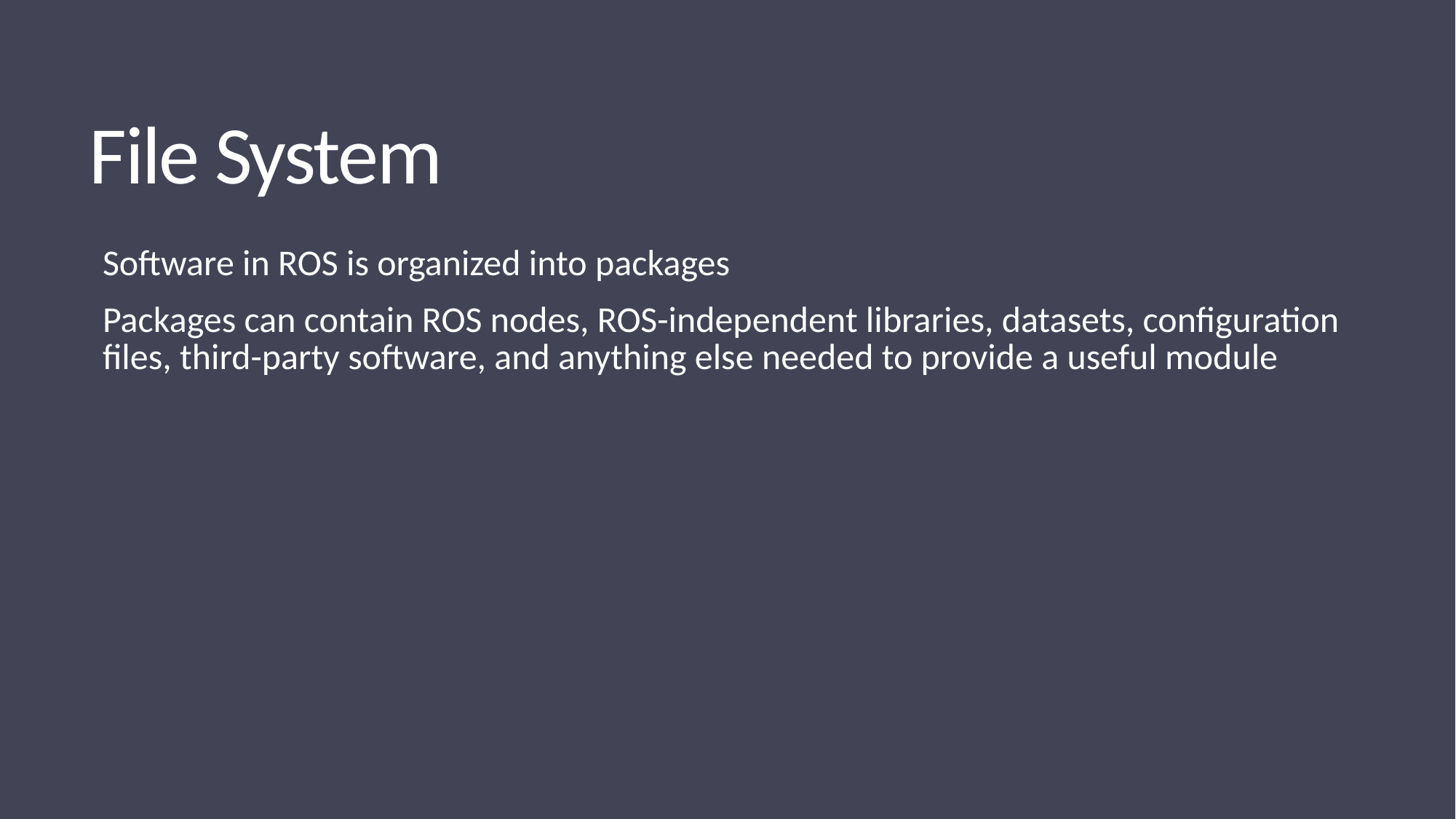

# File System
Software in ROS is organized into packages
Packages can contain ROS nodes, ROS-independent libraries, datasets, configuration files, third-party software, and anything else needed to provide a useful module